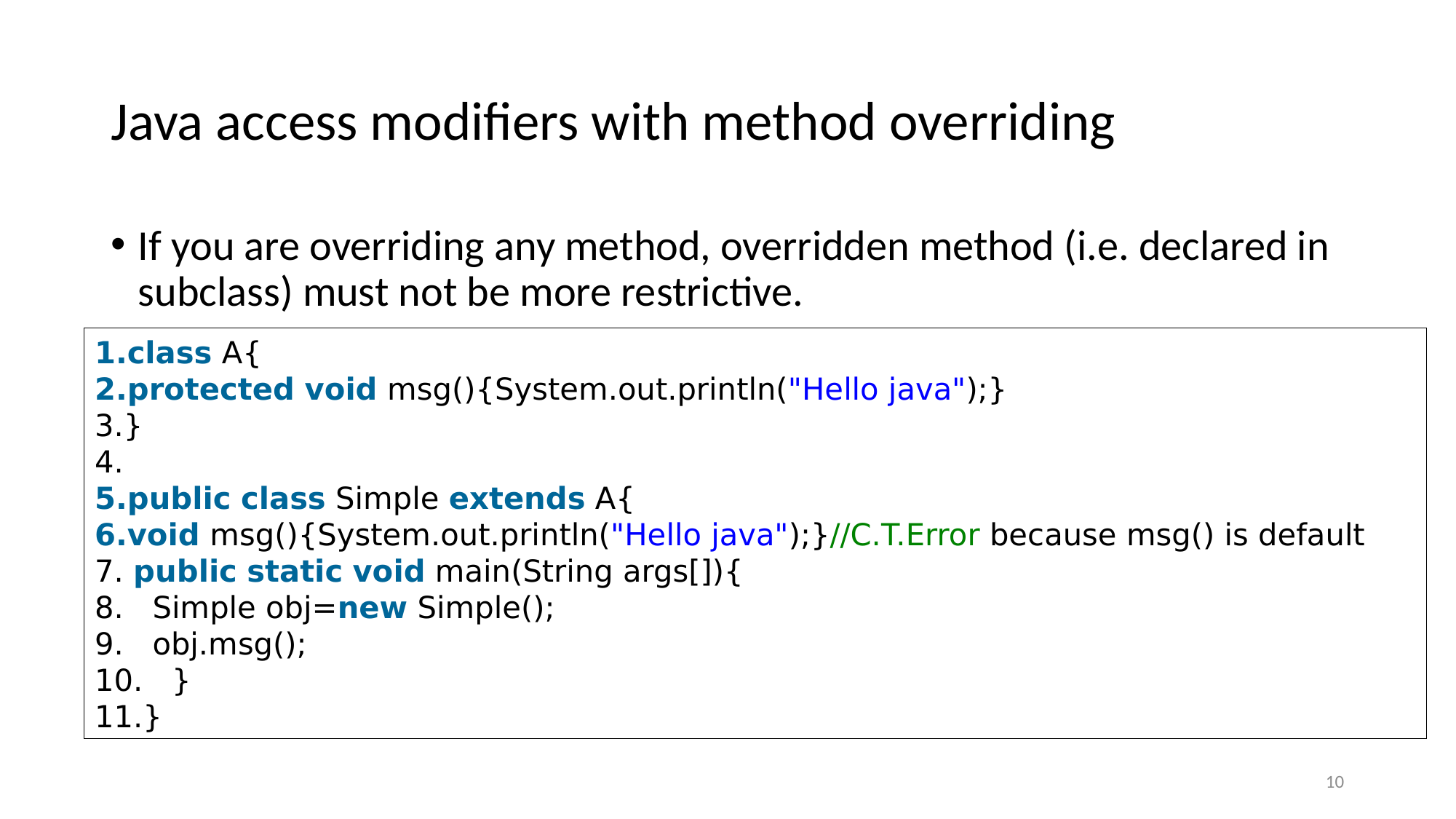

# Java access modifiers with method overriding
If you are overriding any method, overridden method (i.e. declared in subclass) must not be more restrictive.
class A{
protected void msg(){System.out.println("Hello java");}
}

public class Simple extends A{
void msg(){System.out.println("Hello java");}//C.T.Error because msg() is default
 public static void main(String args[]){
   Simple obj=new Simple();
   obj.msg();
   }
}
10